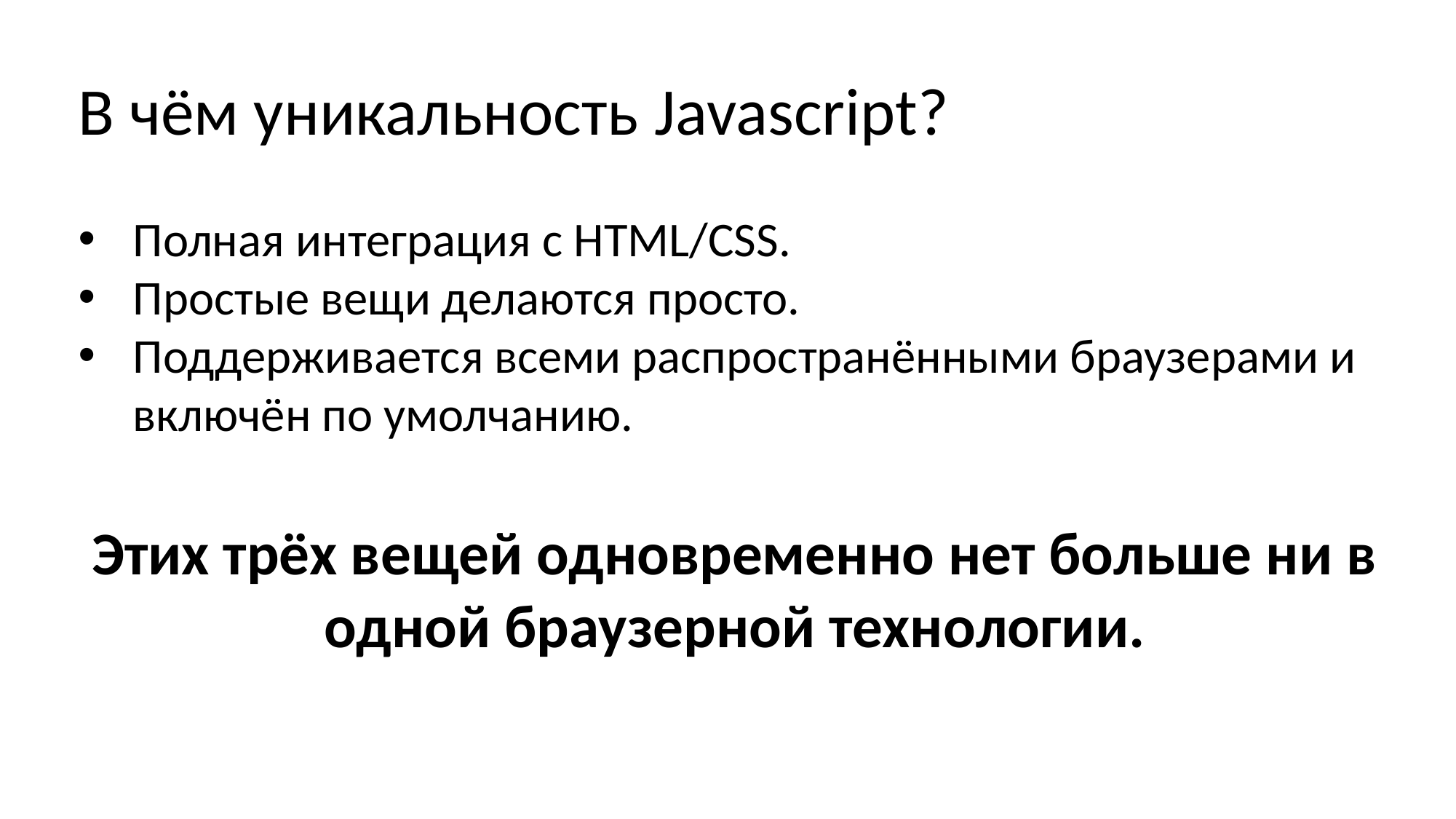

В чём уникальность Javascript?
Полная интеграция с HTML/CSS.
Простые вещи делаются просто.
Поддерживается всеми распространёнными браузерами и включён по умолчанию.

Этих трёх вещей одновременно нет больше ни в одной браузерной технологии.